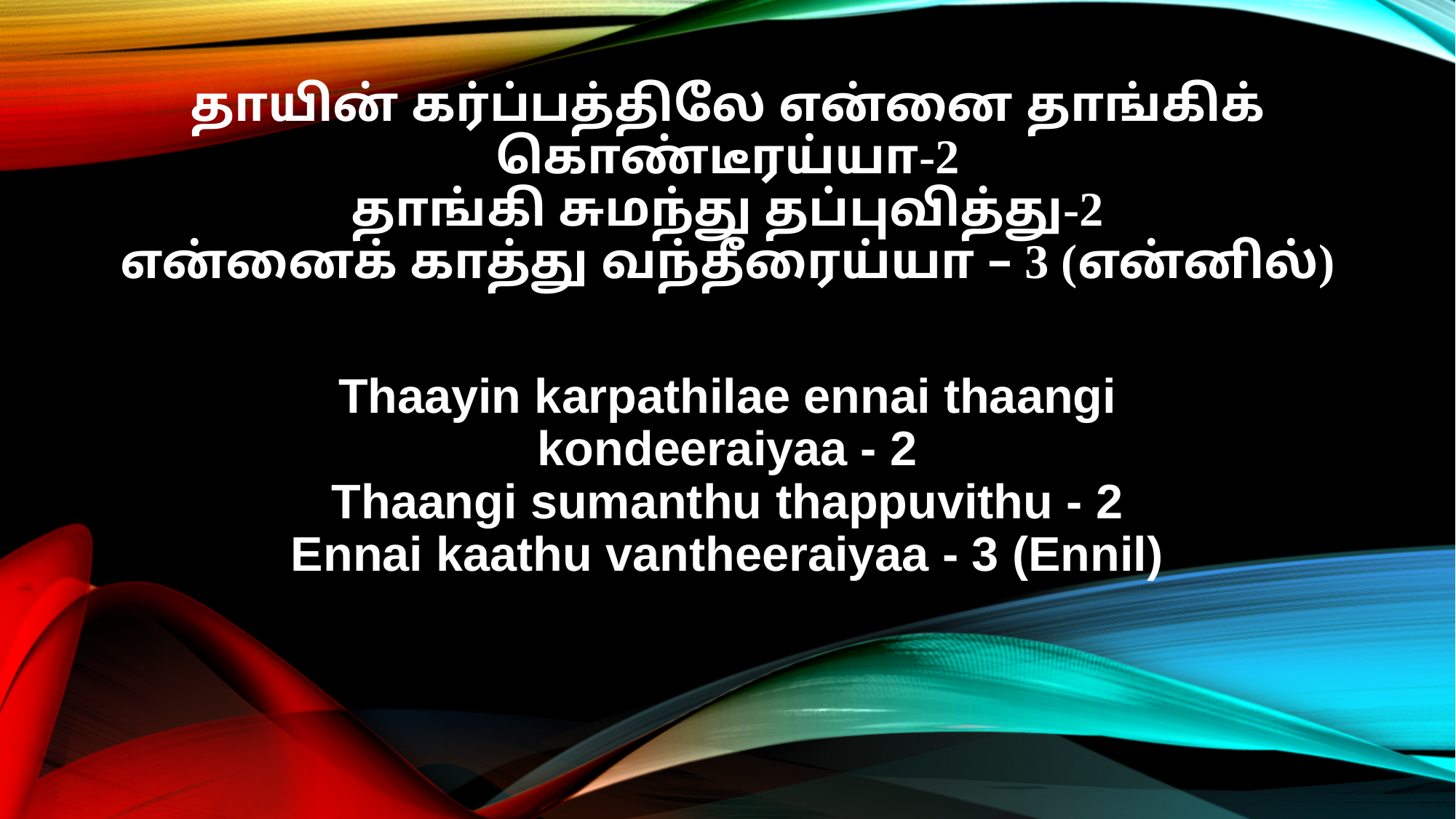

தாயின் கர்ப்பத்திலே என்னை தாங்கிக்
கொண்டீரய்யா-2
தாங்கி சுமந்து தப்புவித்து-2
என்னைக் காத்து வந்தீரைய்யா – 3 (என்னில்)

Thaayin karpathilae ennai thaangi
kondeeraiyaa - 2
Thaangi sumanthu thappuvithu - 2
Ennai kaathu vantheeraiyaa - 3 (Ennil)